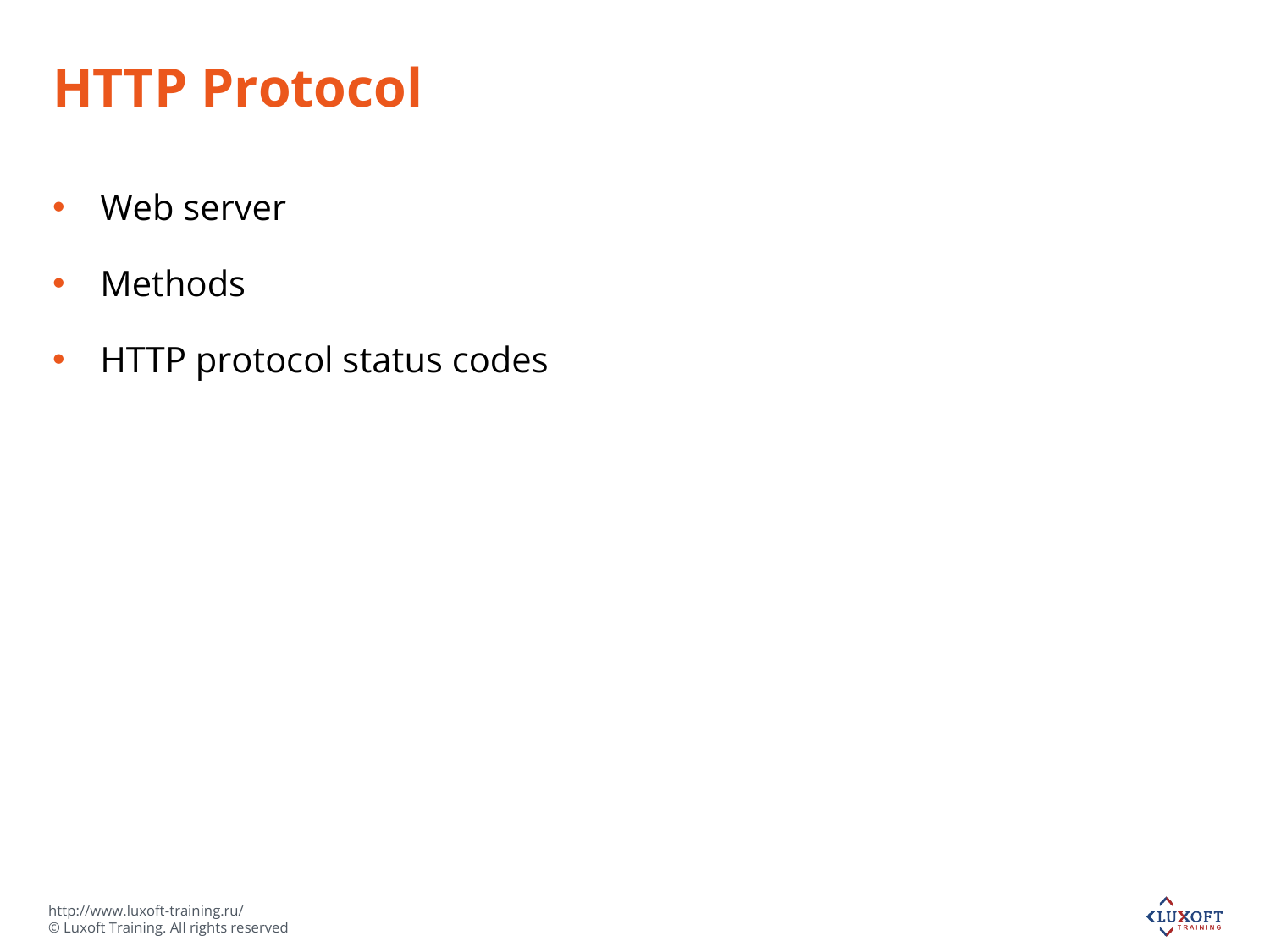

# HTTP Protocol
Web server
Methods
HTTP protocol status codes